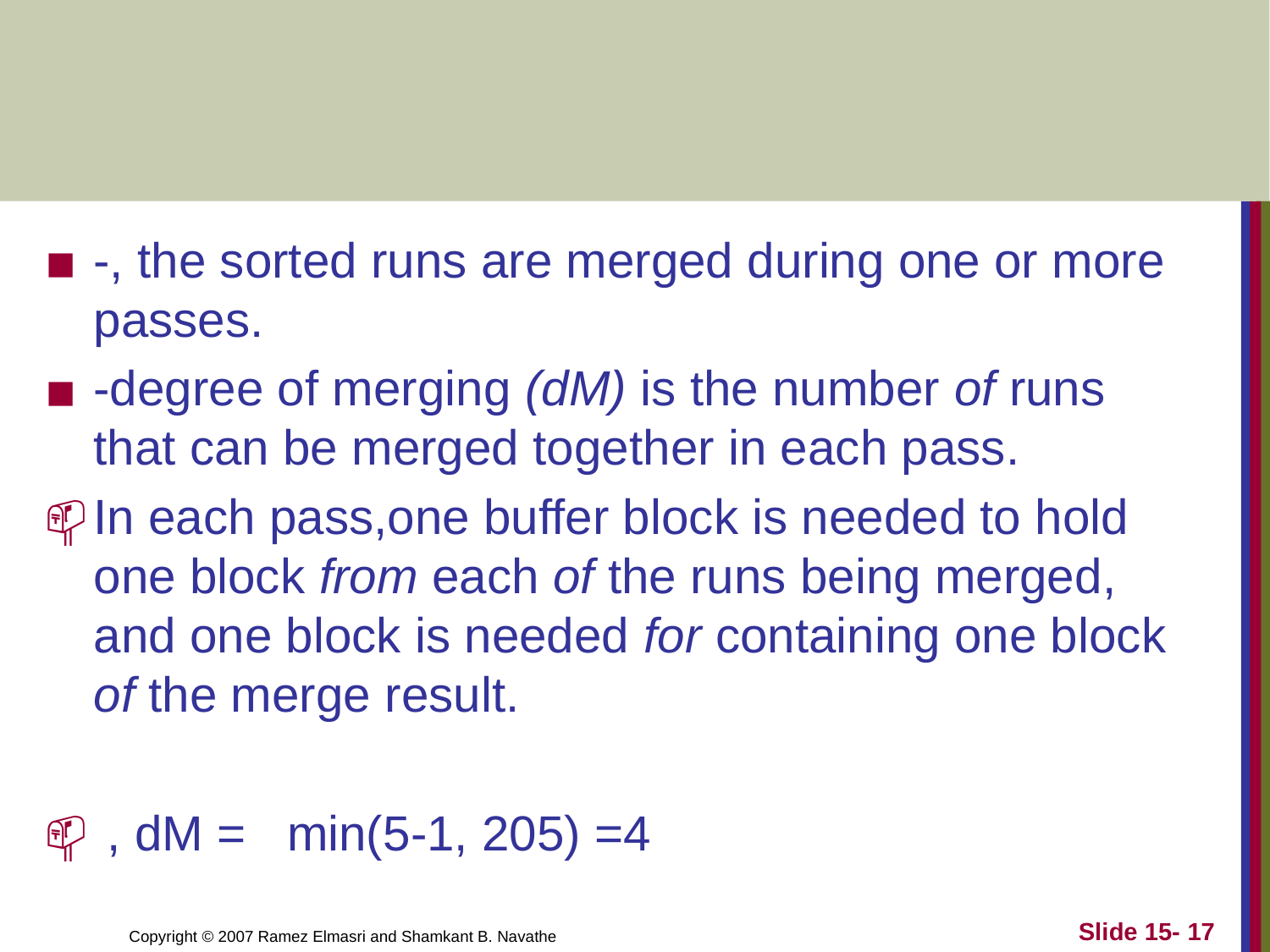

#
-, the sorted runs are merged during one or more passes.
-degree of merging (dM) is the number of runs that can be merged together in each pass.
In each pass,one buffer block is needed to hold one block from each of the runs being merged, and one block is needed for containing one block of the merge result.

 , dM =   min(5-1, 205) =4

Slide 15- 17